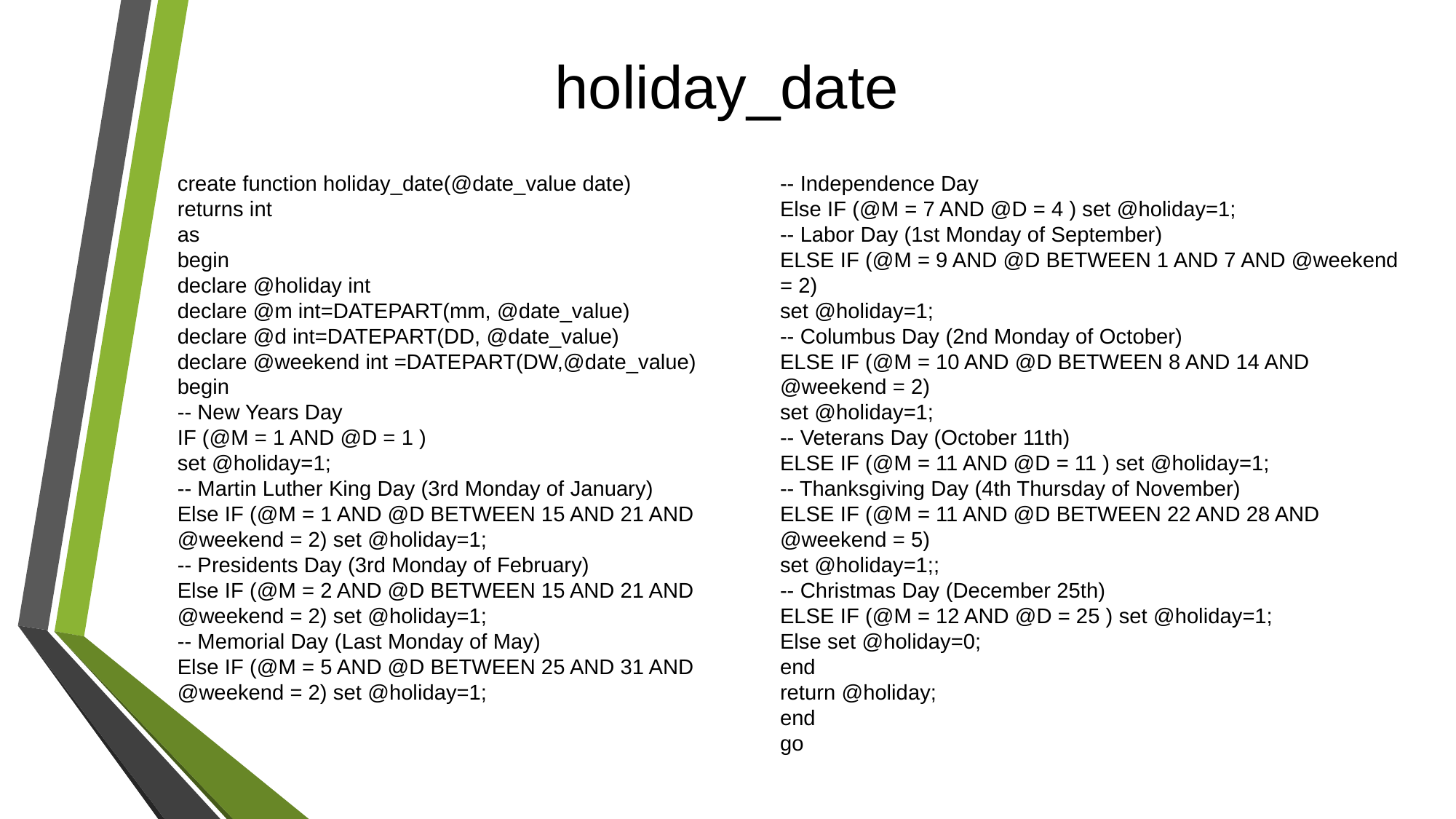

holiday_date
create function holiday_date(@date_value date)
returns int
as
begin
declare @holiday int
declare @m int=DATEPART(mm, @date_value)
declare @d int=DATEPART(DD, @date_value)
declare @weekend int =DATEPART(DW,@date_value)
begin
-- New Years Day
IF (@M = 1 AND @D = 1 )
set @holiday=1;
-- Martin Luther King Day (3rd Monday of January)
Else IF (@M = 1 AND @D BETWEEN 15 AND 21 AND @weekend = 2) set @holiday=1;
-- Presidents Day (3rd Monday of February)
Else IF (@M = 2 AND @D BETWEEN 15 AND 21 AND @weekend = 2) set @holiday=1;
-- Memorial Day (Last Monday of May)
Else IF (@M = 5 AND @D BETWEEN 25 AND 31 AND @weekend = 2) set @holiday=1;

-- Independence Day
Else IF (@M = 7 AND @D = 4 ) set @holiday=1;
-- Labor Day (1st Monday of September)
ELSE IF (@M = 9 AND @D BETWEEN 1 AND 7 AND @weekend = 2)
set @holiday=1;
-- Columbus Day (2nd Monday of October)
ELSE IF (@M = 10 AND @D BETWEEN 8 AND 14 AND @weekend = 2)
set @holiday=1;
-- Veterans Day (October 11th)
ELSE IF (@M = 11 AND @D = 11 ) set @holiday=1;
-- Thanksgiving Day (4th Thursday of November)
ELSE IF (@M = 11 AND @D BETWEEN 22 AND 28 AND @weekend = 5)
set @holiday=1;;
-- Christmas Day (December 25th)
ELSE IF (@M = 12 AND @D = 25 ) set @holiday=1;
Else set @holiday=0;
end
return @holiday;
end
go